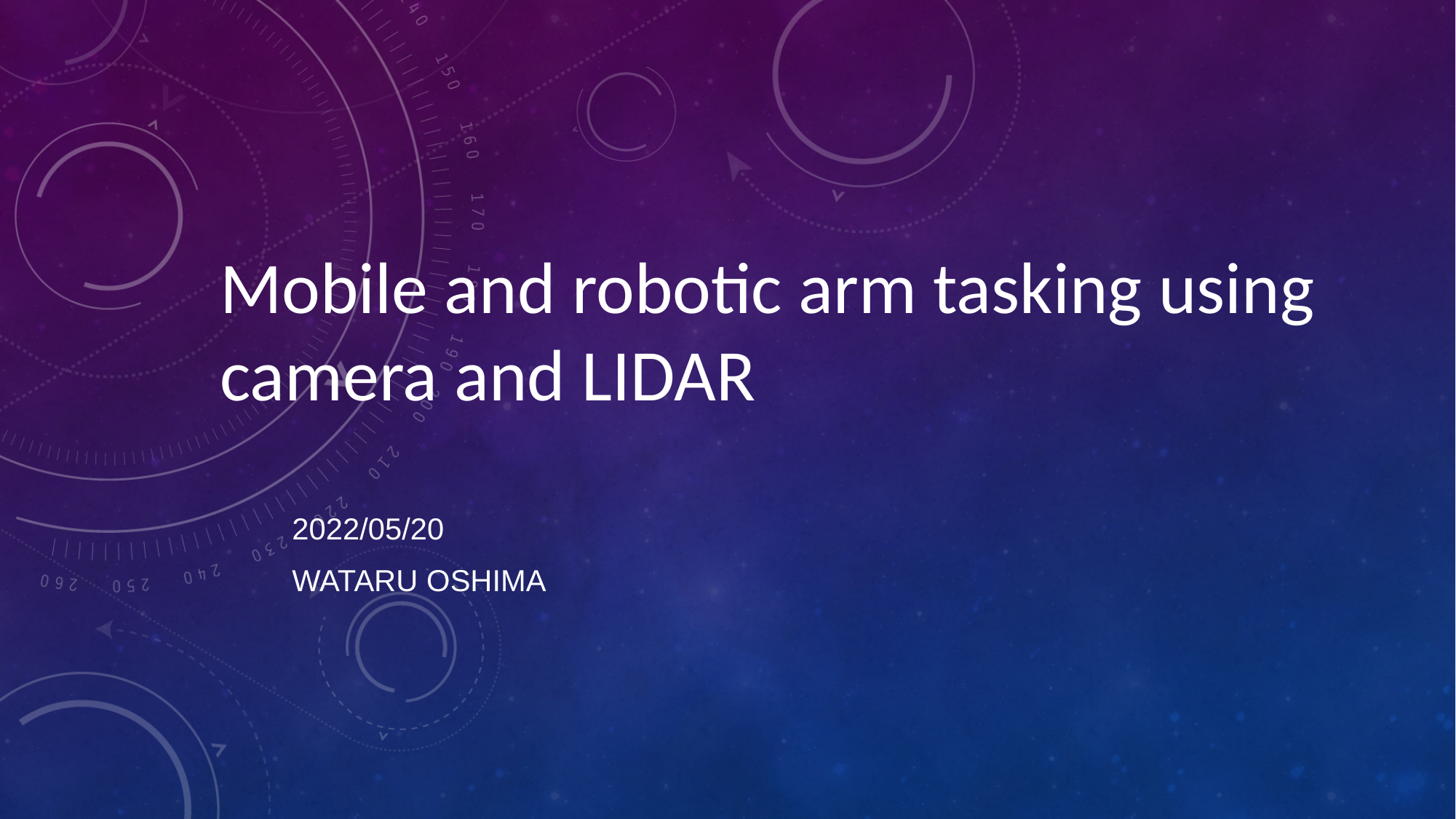

#
Mobile and robotic arm tasking using camera and LIDAR
2022/05/20
Wataru Oshima